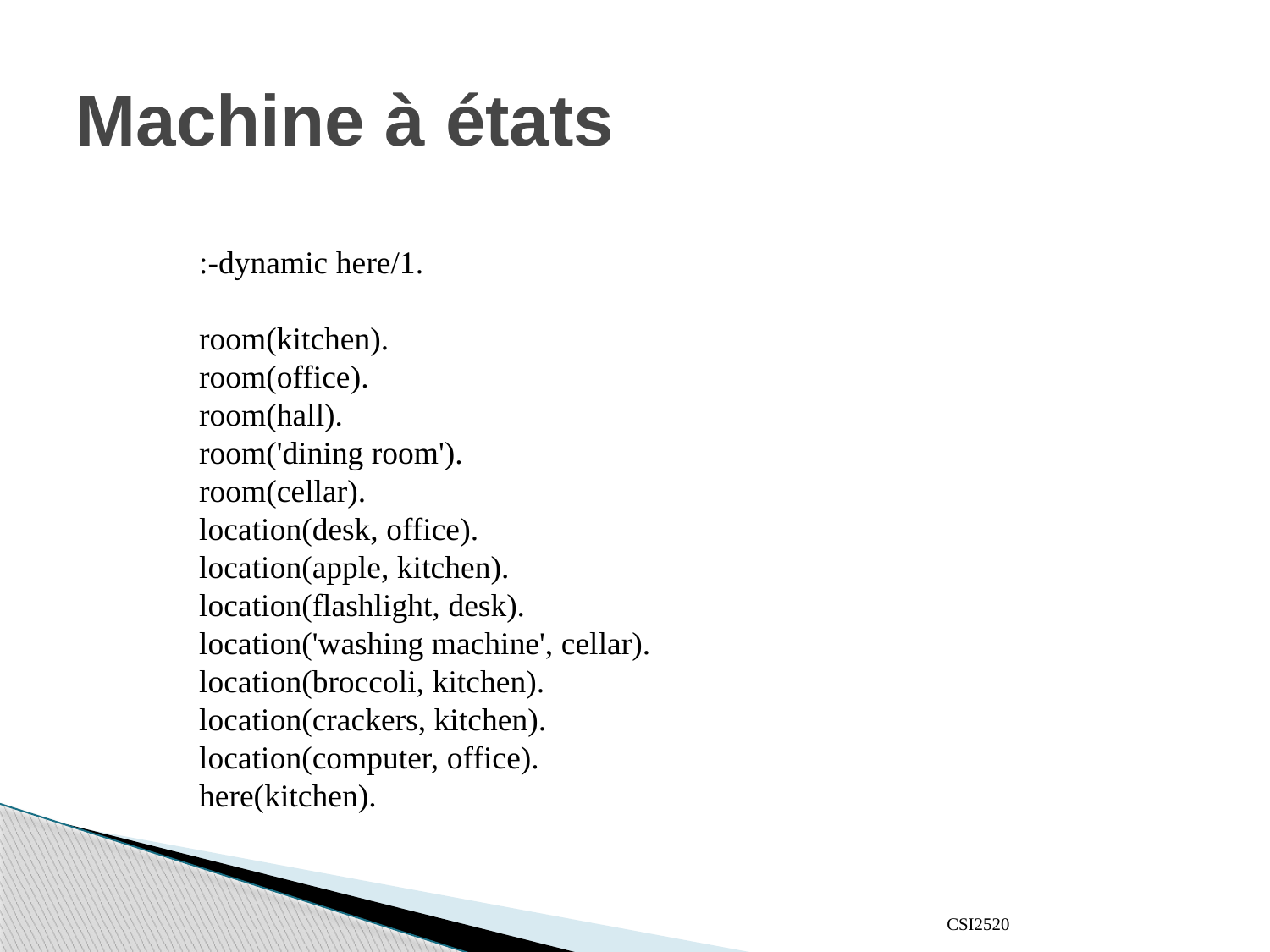

# Machine à états
:-dynamic here/1.

room(kitchen).
room(office).
room(hall).
room('dining room').
room(cellar).
location(desk, office).
location(apple, kitchen).
location(flashlight, desk).
location('washing machine', cellar).
location(broccoli, kitchen).
location(crackers, kitchen).
location(computer, office).
here(kitchen).

CSI2520